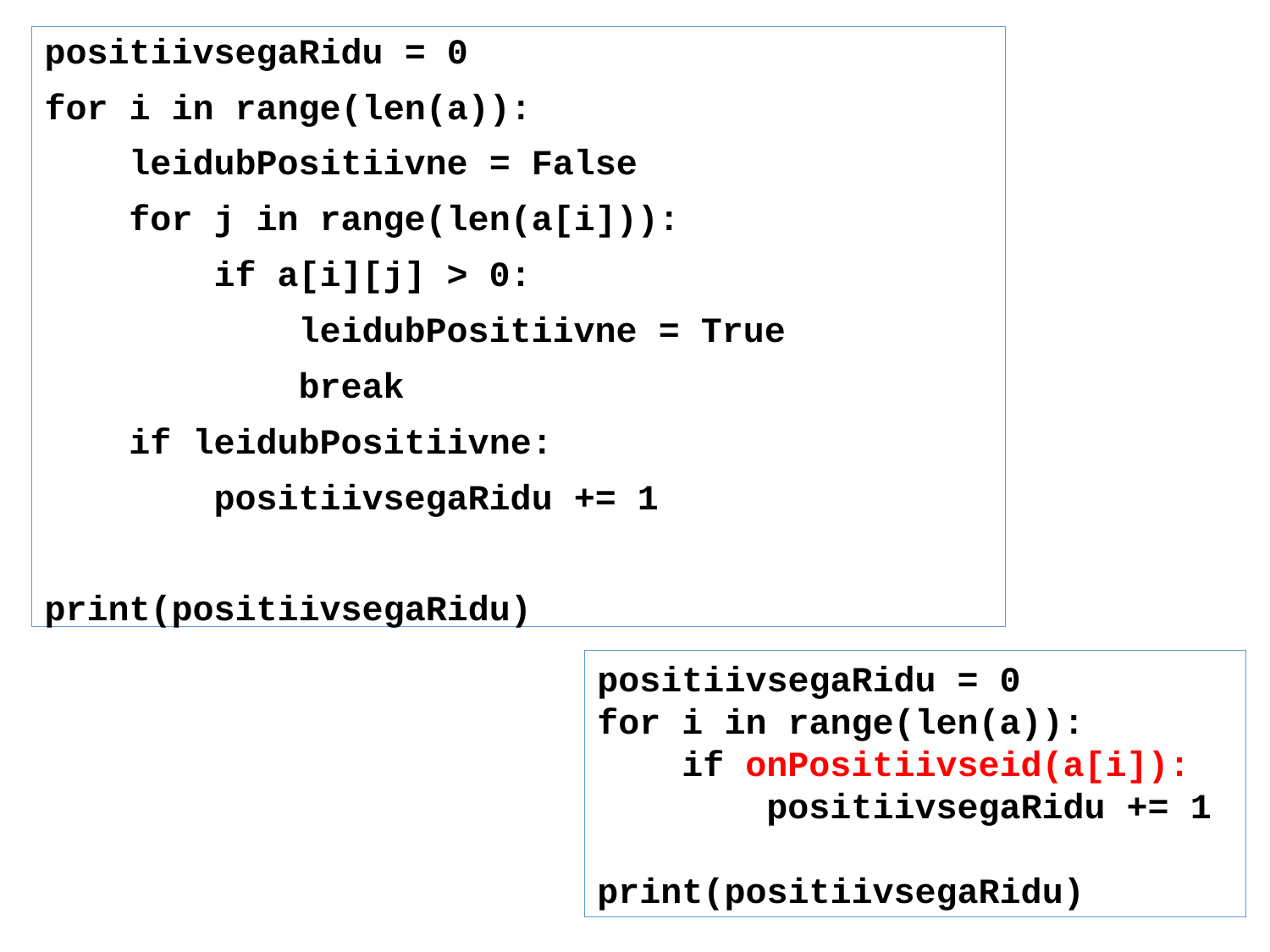

positiivsegaRidu = 0
for i in range(len(a)):
    leidubPositiivne = False
    for j in range(len(a[i])):
        if a[i][j] > 0:
            leidubPositiivne = True
            break
    if leidubPositiivne:
        positiivsegaRidu += 1

print(positiivsegaRidu)
positiivsegaRidu = 0
for i in range(len(a)):
    if onPositiivseid(a[i]):
        positiivsegaRidu += 1

print(positiivsegaRidu)